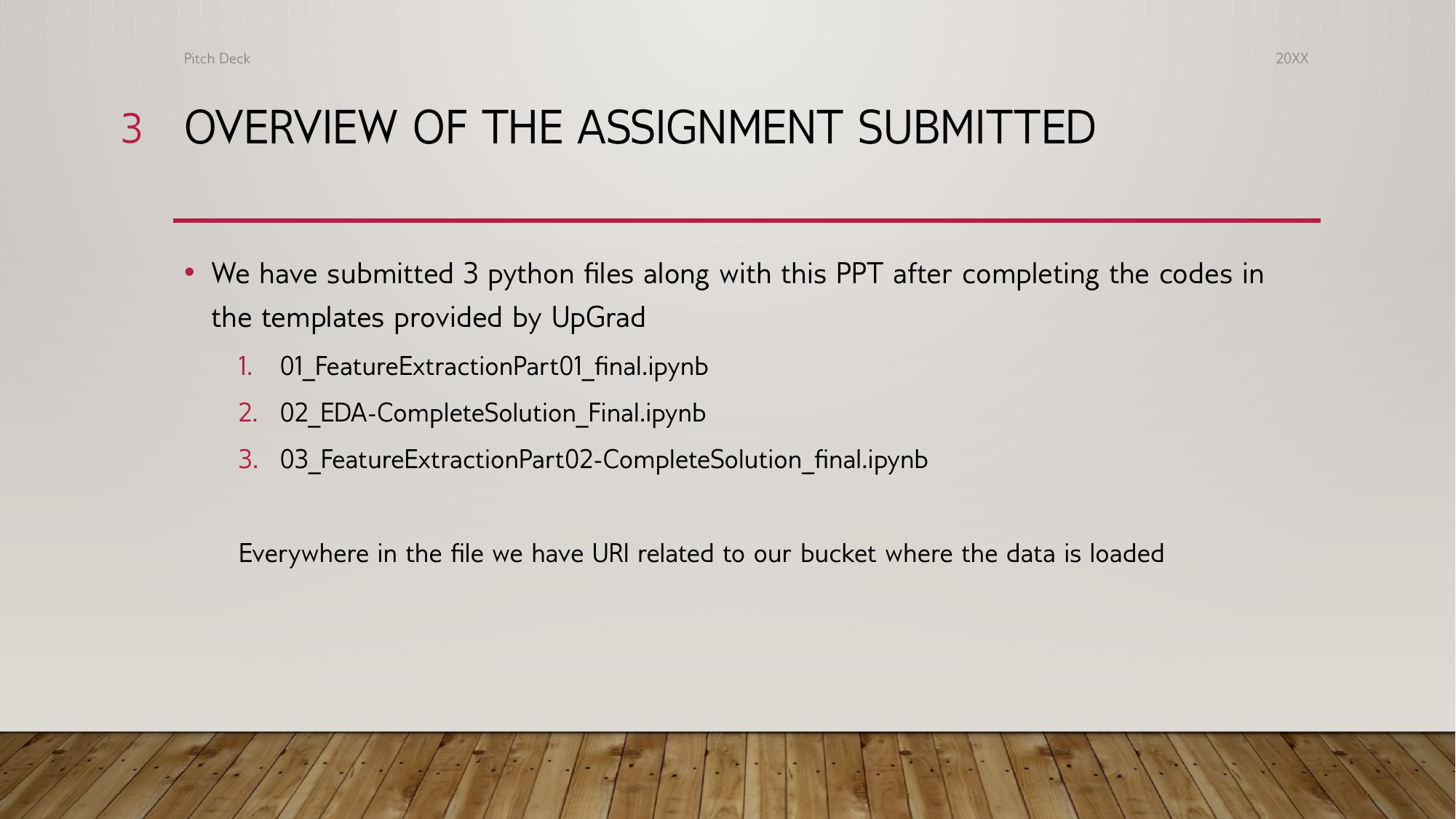

Pitch Deck
20XX
3
# Overview of the assignment submitted
We have submitted 3 python files along with this PPT after completing the codes in the templates provided by UpGrad
01_FeatureExtractionPart01_final.ipynb
02_EDA-CompleteSolution_Final.ipynb
03_FeatureExtractionPart02-CompleteSolution_final.ipynb

Everywhere in the file we have URI related to our bucket where the data is loaded